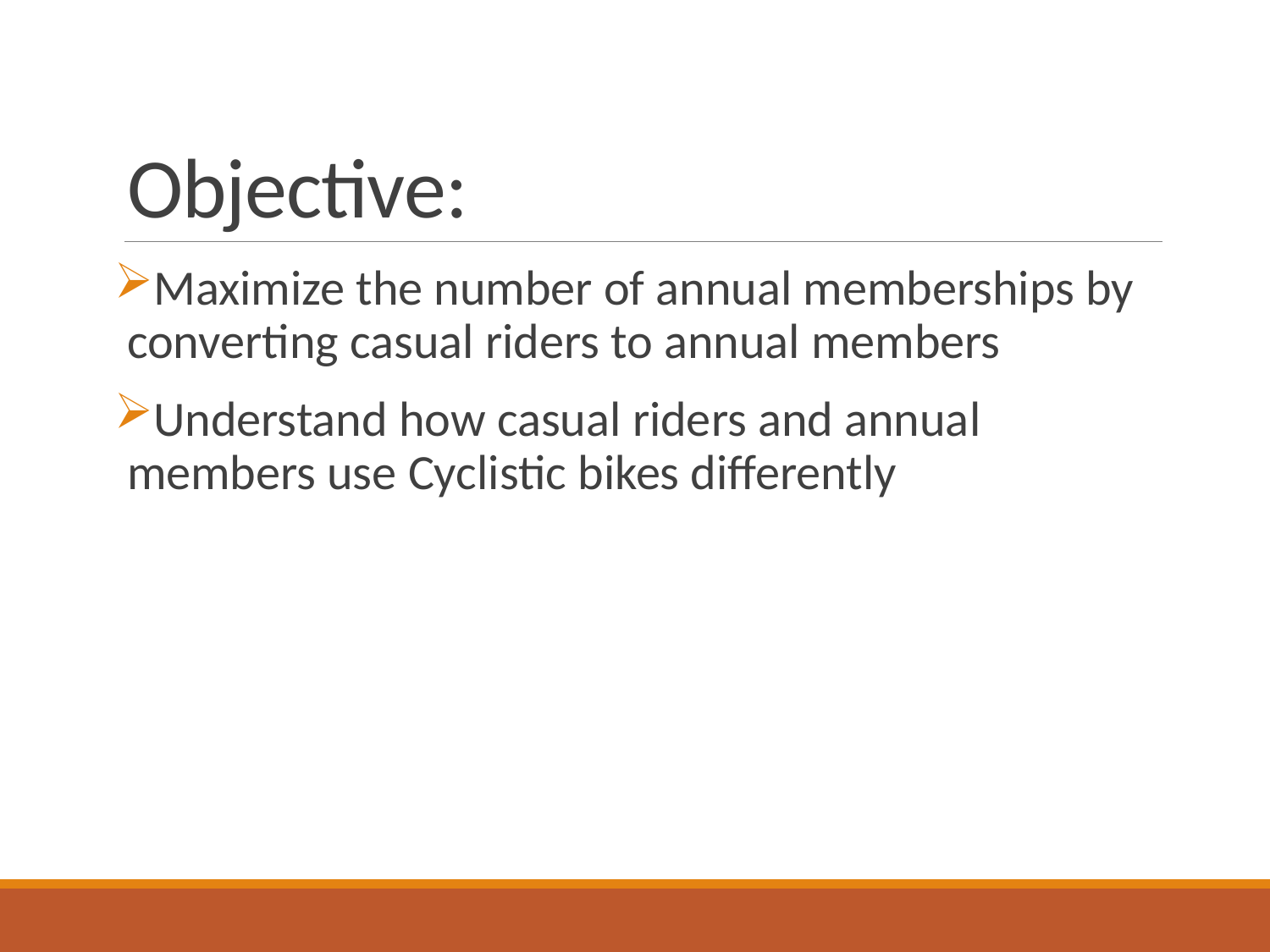

# Objective:
Maximize the number of annual memberships by converting casual riders to annual members
Understand how casual riders and annual members use Cyclistic bikes differently